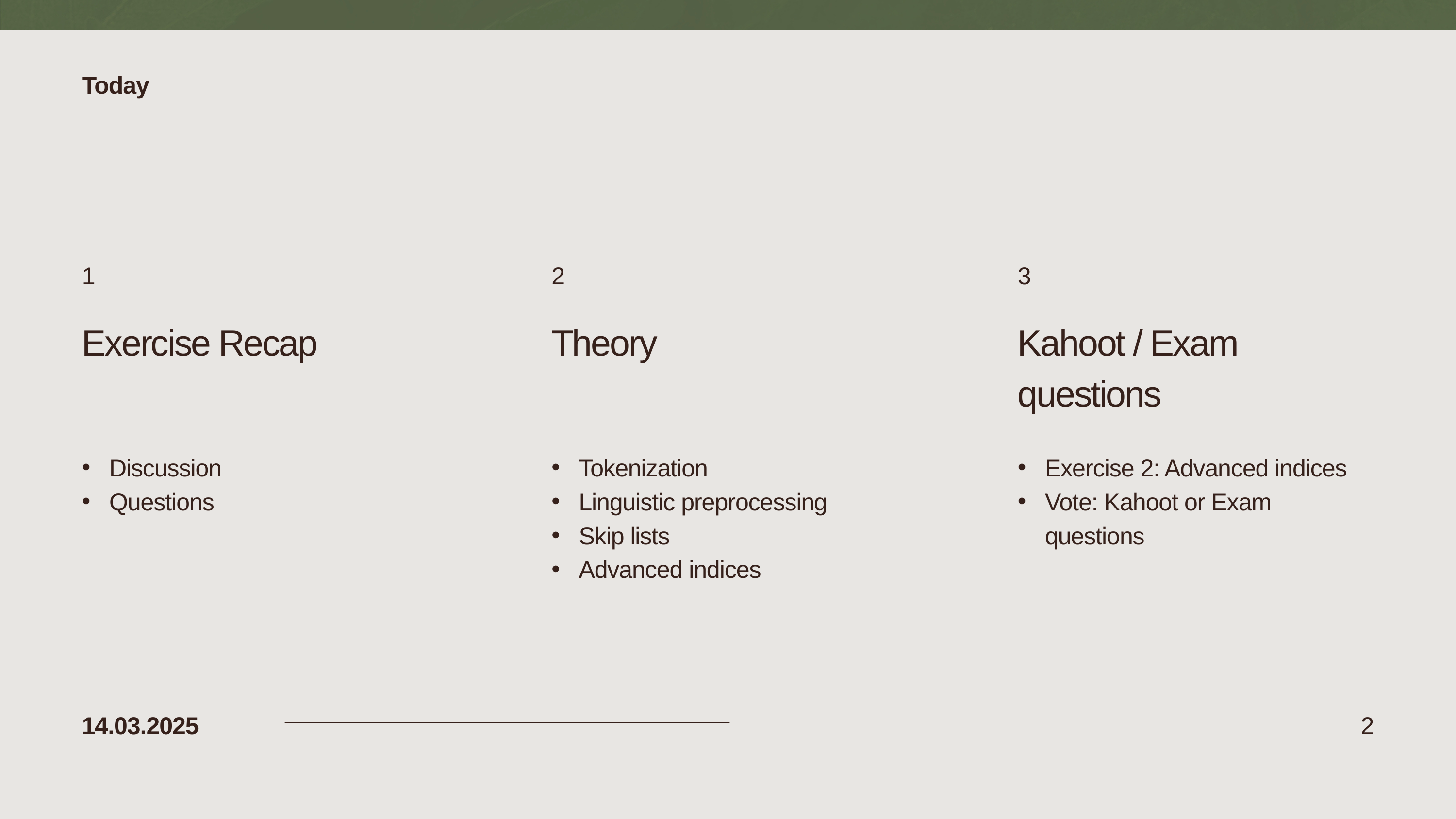

Today
1
2
3
Exercise Recap
Theory
Kahoot / Exam questions
Discussion
Questions
Tokenization
Linguistic preprocessing
Skip lists
Advanced indices
Exercise 2: Advanced indices
Vote: Kahoot or Exam questions
14.03.2025
2